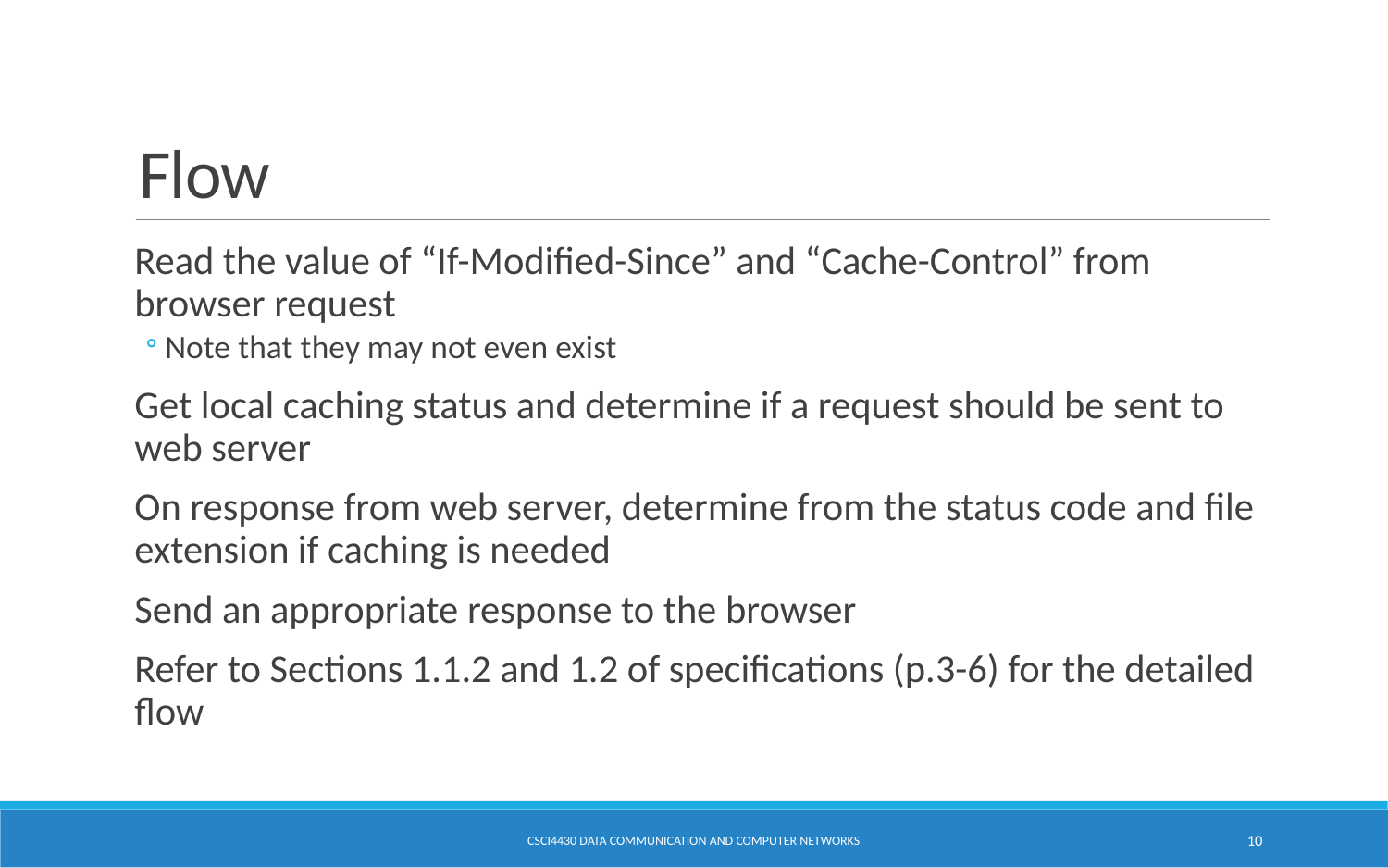

# Flow
Read the value of “If-Modified-Since” and “Cache-Control” from browser request
Note that they may not even exist
Get local caching status and determine if a request should be sent to web server
On response from web server, determine from the status code and file extension if caching is needed
Send an appropriate response to the browser
Refer to Sections 1.1.2 and 1.2 of specifications (p.3-6) for the detailed flow
CSCI4430 Data Communication and Computer Networks
10